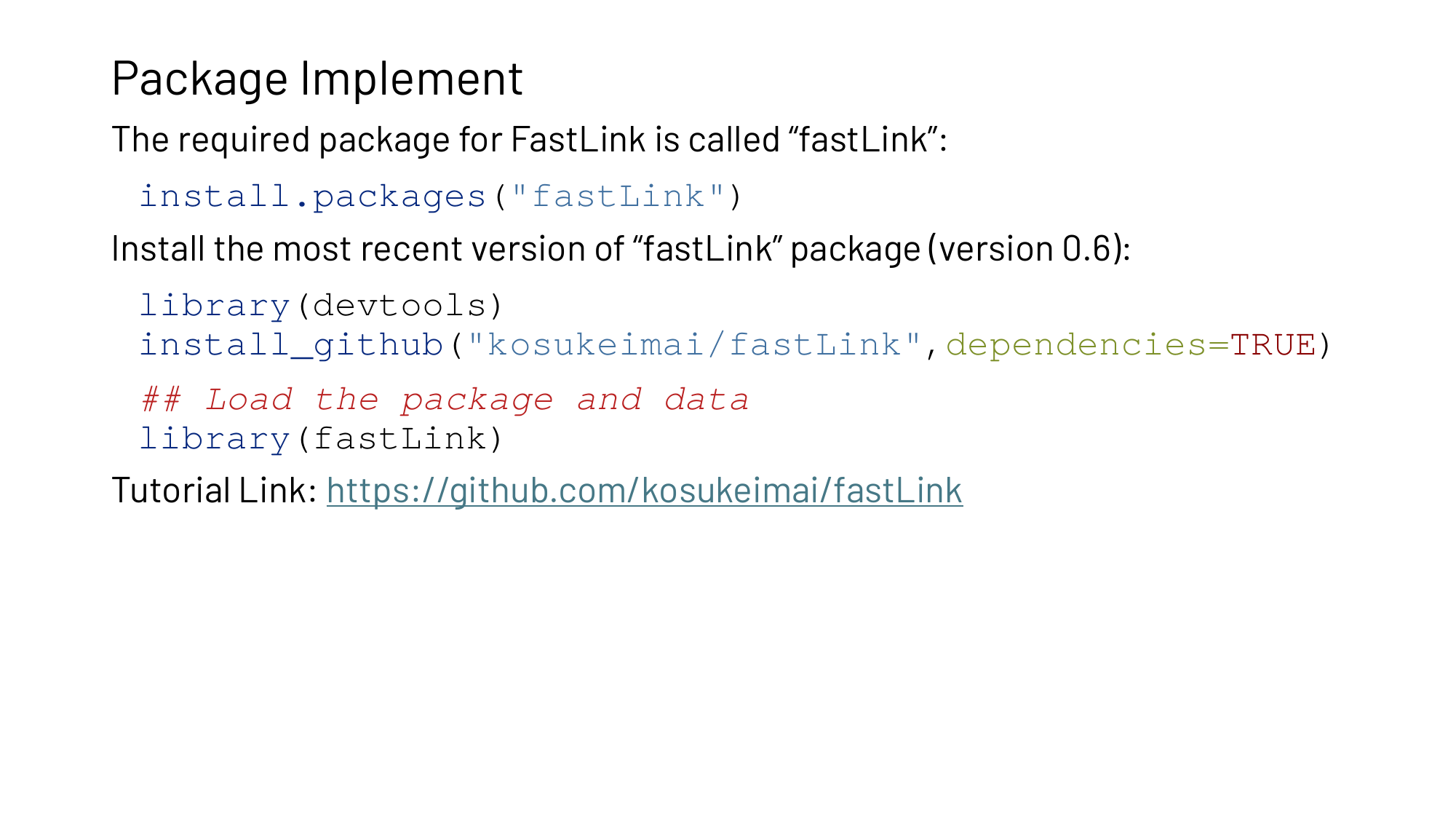

# Package Implement
The required package for FastLink is called “fastLink”:
install.packages("fastLink")
Install the most recent version of “fastLink” package (version 0.6):
library(devtools)
install_github("kosukeimai/fastLink",dependencies=TRUE)
## Load the package and data library(fastLink)
Tutorial Link: https://github.com/kosukeimai/fastLink